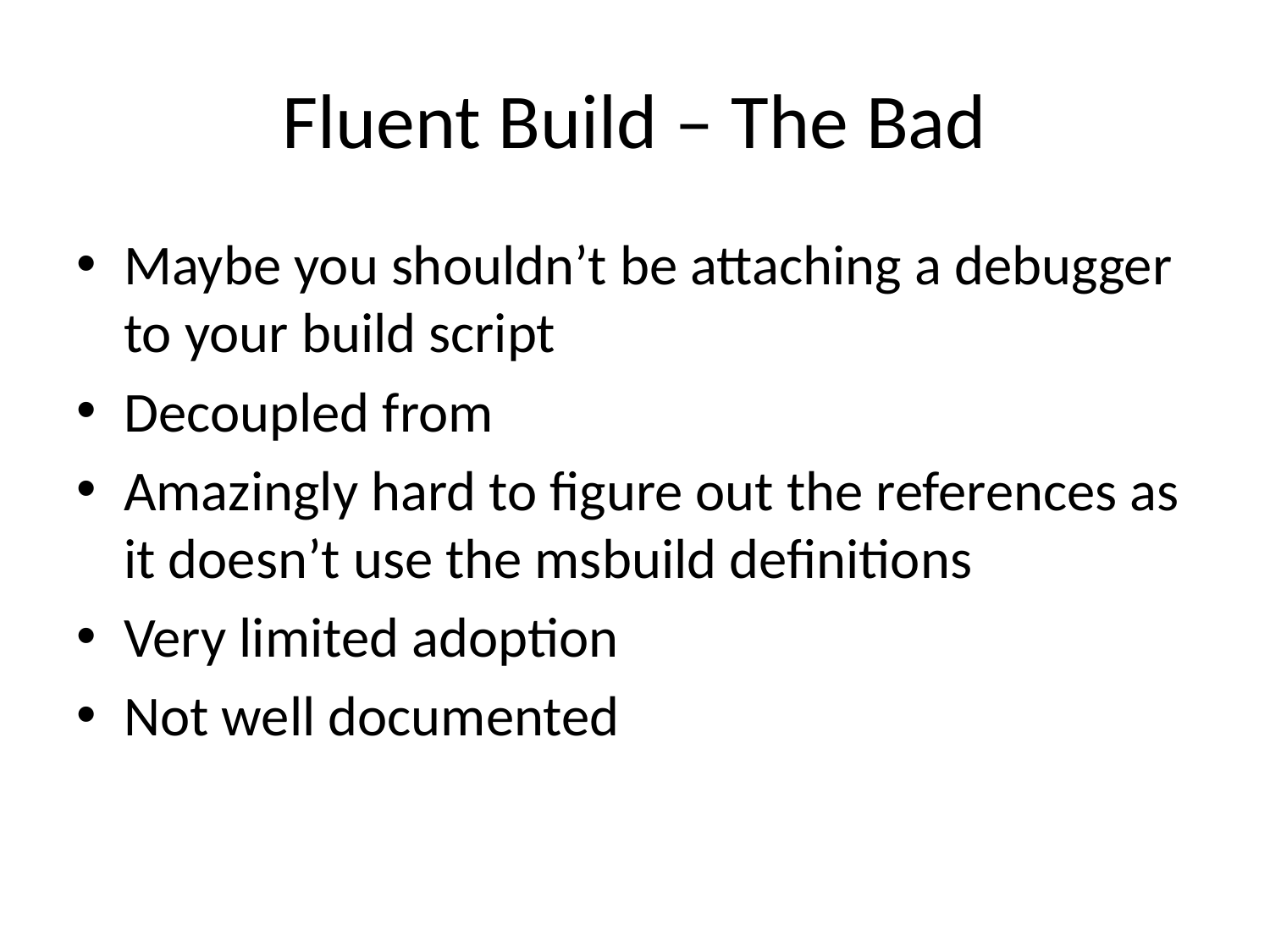

# Fluent Build – The Bad
Maybe you shouldn’t be attaching a debugger to your build script
Decoupled from
Amazingly hard to figure out the references as it doesn’t use the msbuild definitions
Very limited adoption
Not well documented